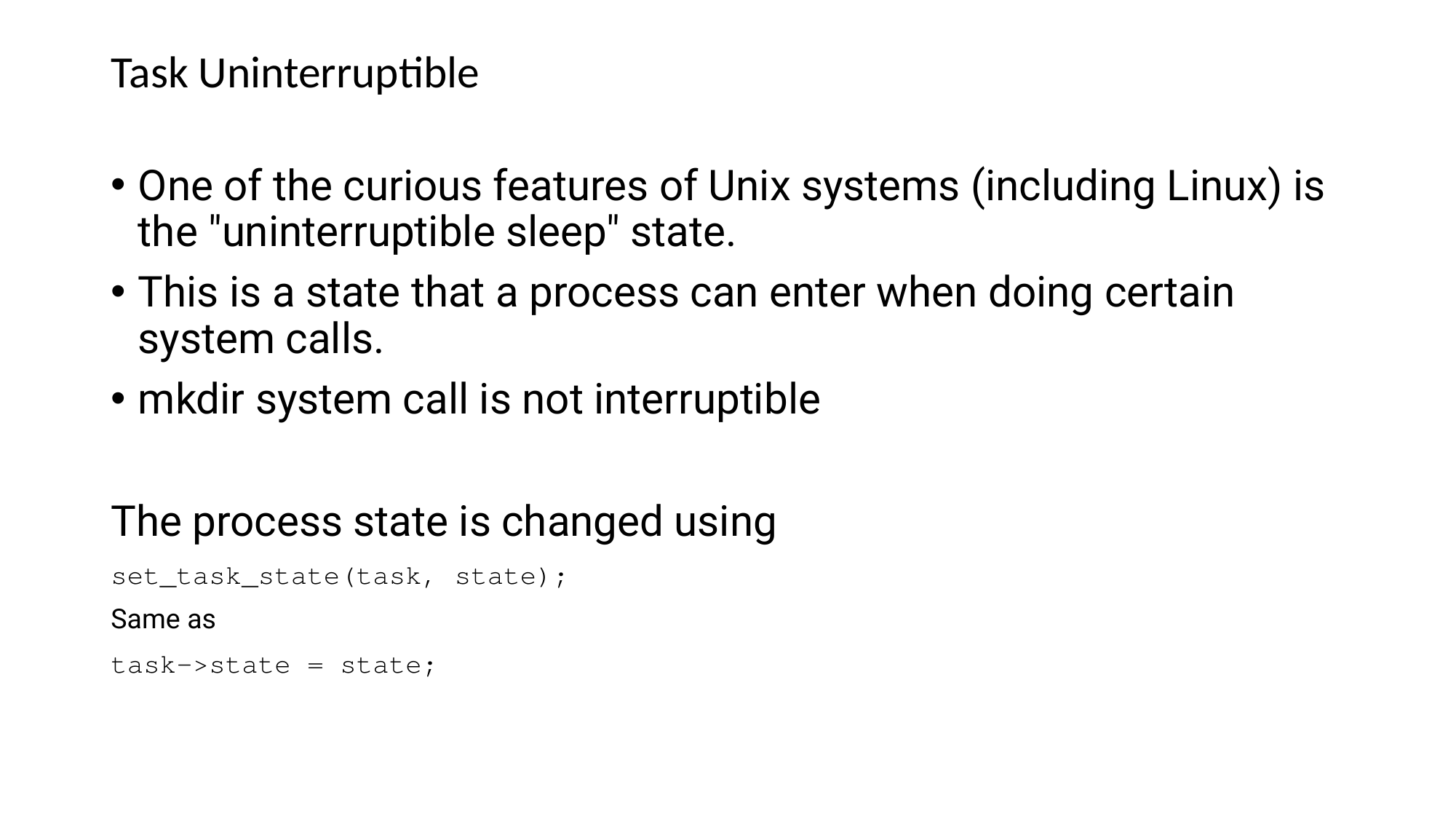

# Task Uninterruptible
One of the curious features of Unix systems (including Linux) is the "uninterruptible sleep" state.
This is a state that a process can enter when doing certain system calls.
mkdir system call is not interruptible

The process state is changed using
set_task_state(task, state);
Same as
task->state = state;